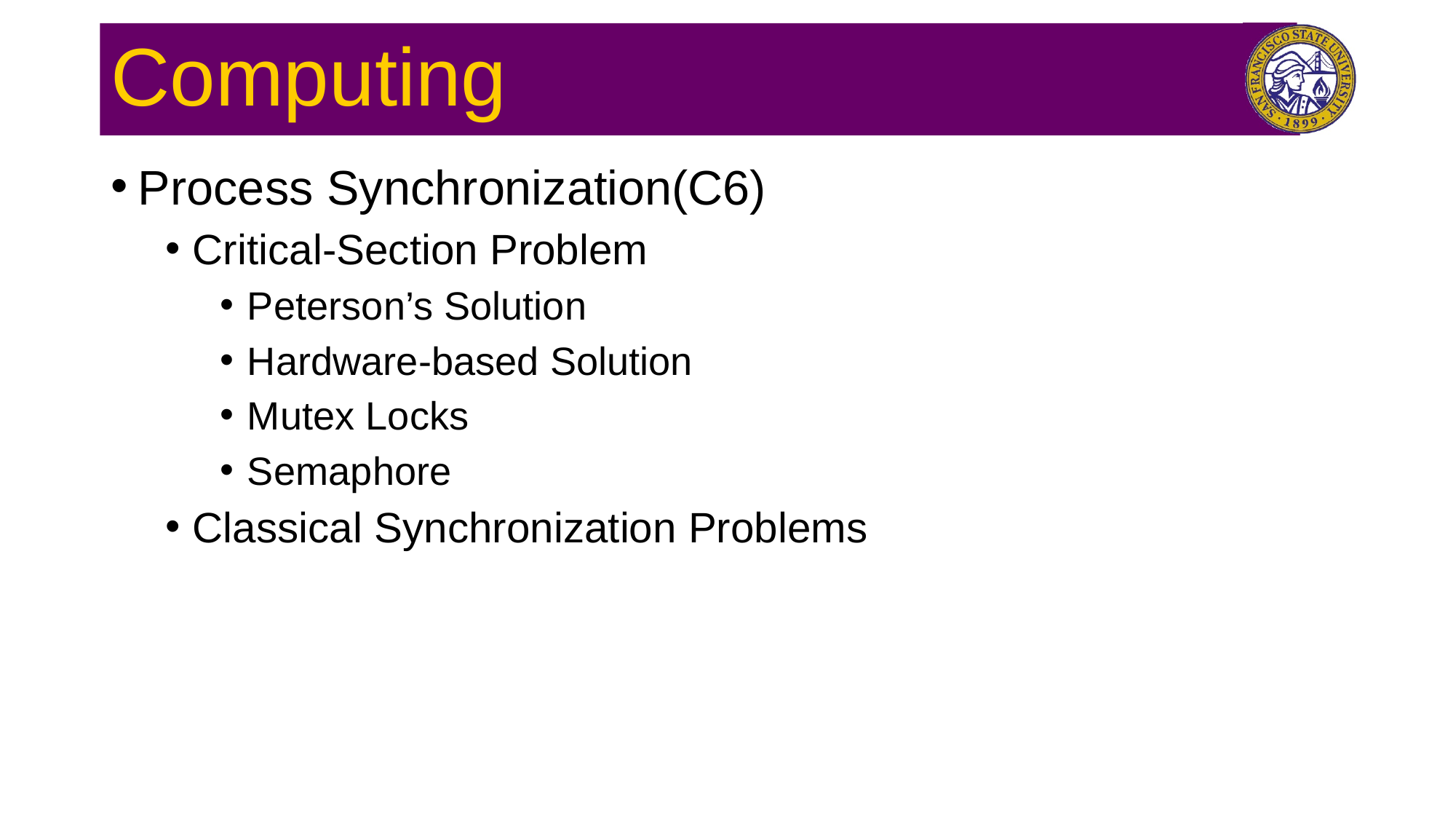

# Computing
Process Synchronization(C6)
Critical-Section Problem
Peterson’s Solution
Hardware-based Solution
Mutex Locks
Semaphore
Classical Synchronization Problems